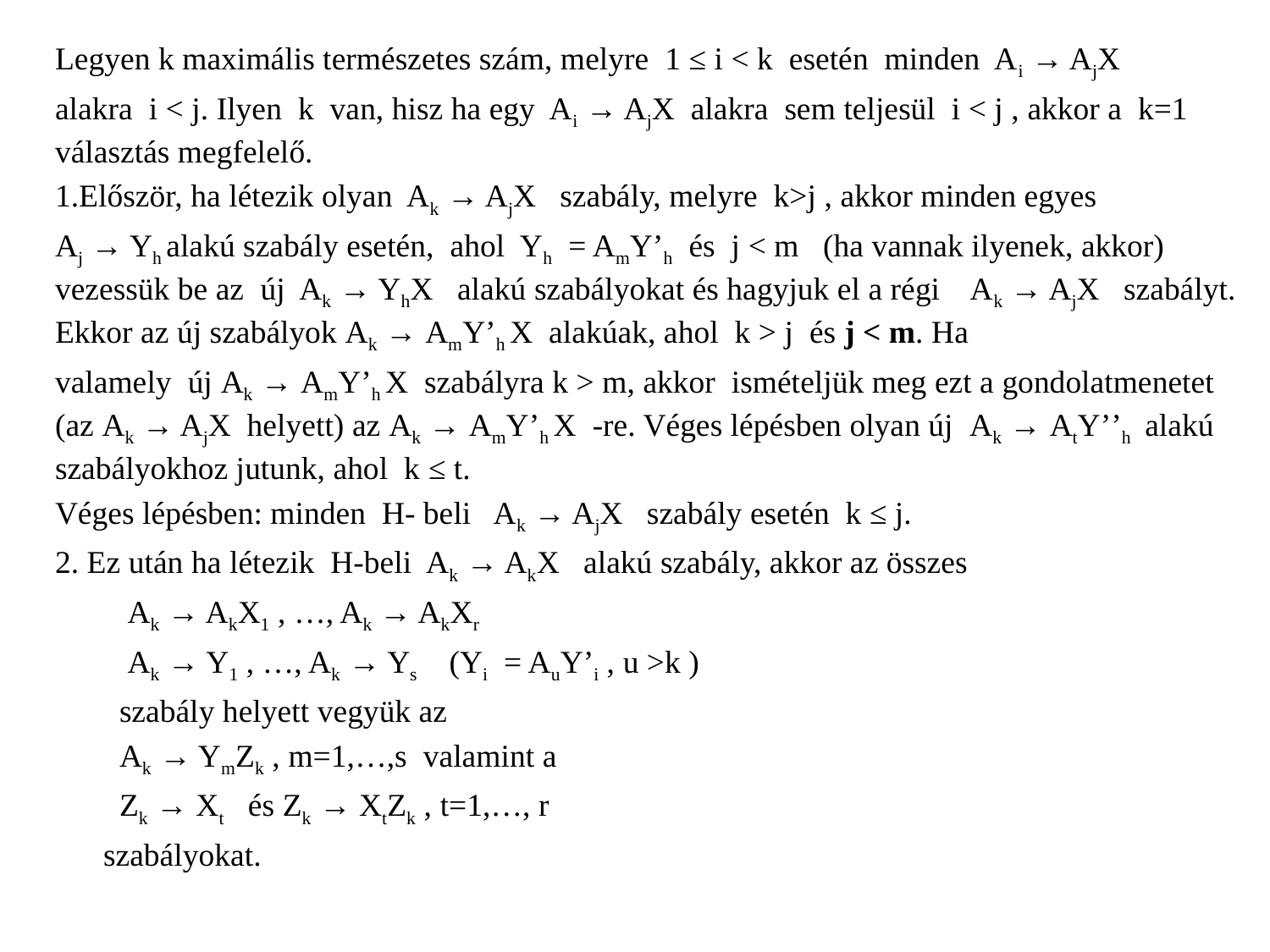

Legyen k maximális természetes szám, melyre  1 ≤ i < k  esetén  minden  Ai → AjX
alakra  i < j. Ilyen  k  van, hisz ha egy  Ai → AjX  alakra  sem teljesül  i < j , akkor a  k=1 választás megfelelő.
1.Először, ha létezik olyan  Ak → AjX   szabály, melyre  k>j , akkor minden egyes
Aj → Yh alakú szabály esetén,  ahol  Yh  = AmY’h  és  j < m   (ha vannak ilyenek, akkor) vezessük be az  új  Ak → YhX   alakú szabályokat és hagyjuk el a régi    Ak → AjX   szabályt.  Ekkor az új szabályok Ak → AmY’h X  alakúak, ahol  k > j  és j < m. Ha
valamely  új Ak → AmY’h X  szabályra k > m, akkor  ismételjük meg ezt a gondolatmenetet  (az Ak → AjX  helyett) az Ak → AmY’h X  -re. Véges lépésben olyan új  Ak → AtY’’h   alakú szabályokhoz jutunk, ahol  k ≤ t.
Véges lépésben: minden  H- beli   Ak → AjX   szabály esetén  k ≤ j.
2. Ez után ha létezik  H-beli  Ak → AkX   alakú szabály, akkor az összes
         Ak → AkX1 , …, Ak → AkXr
         Ak → Y1 , …, Ak → Ys    (Yi  = AuY’i , u >k )
        szabály helyett vegyük az
        Ak → YmZk , m=1,…,s  valamint a
        Zk → Xt   és Zk → XtZk , t=1,…, r
      szabályokat.